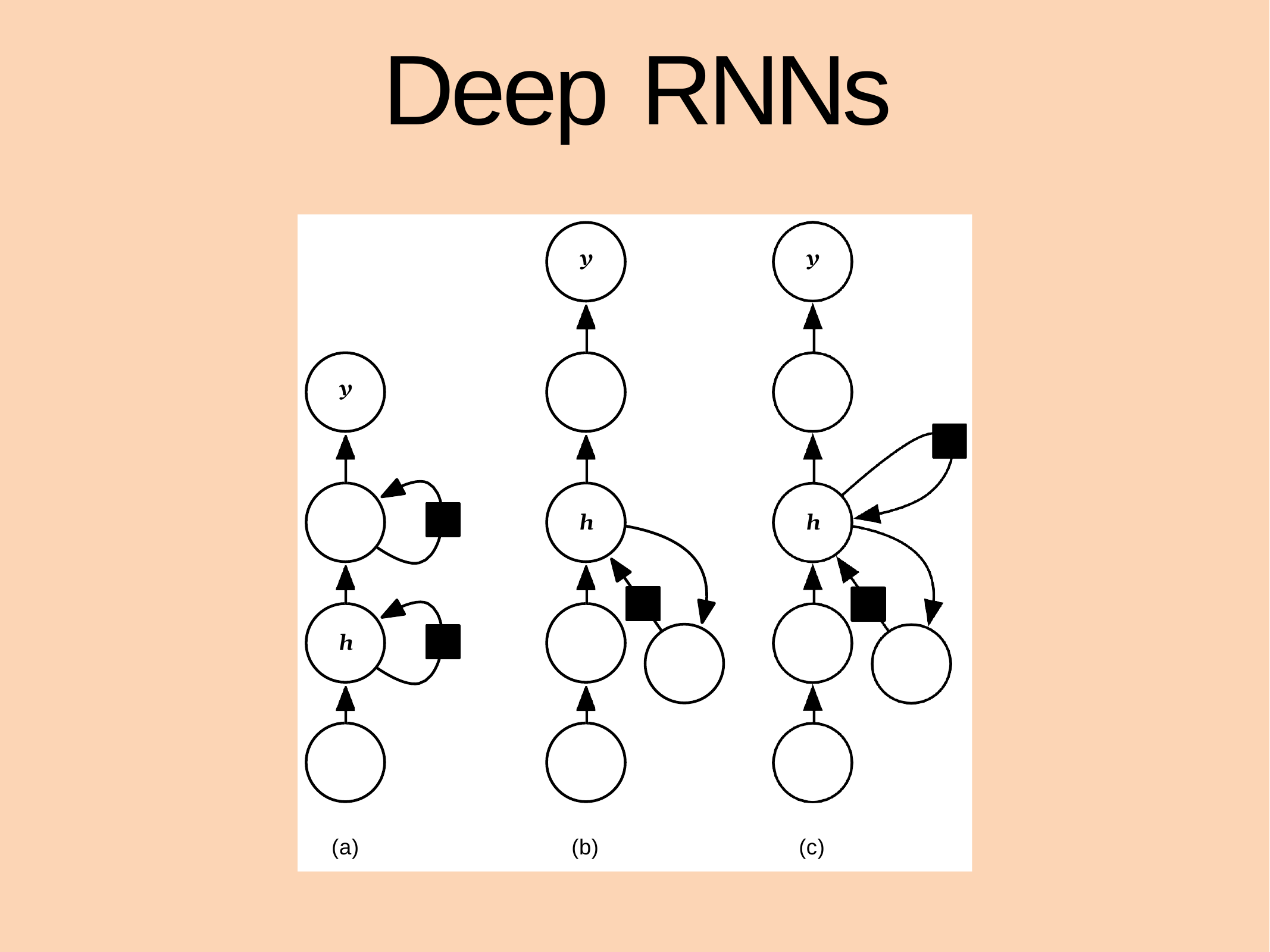

# Deep RNNs

y
y

y

h
h
h
(a)
(b)
(c)